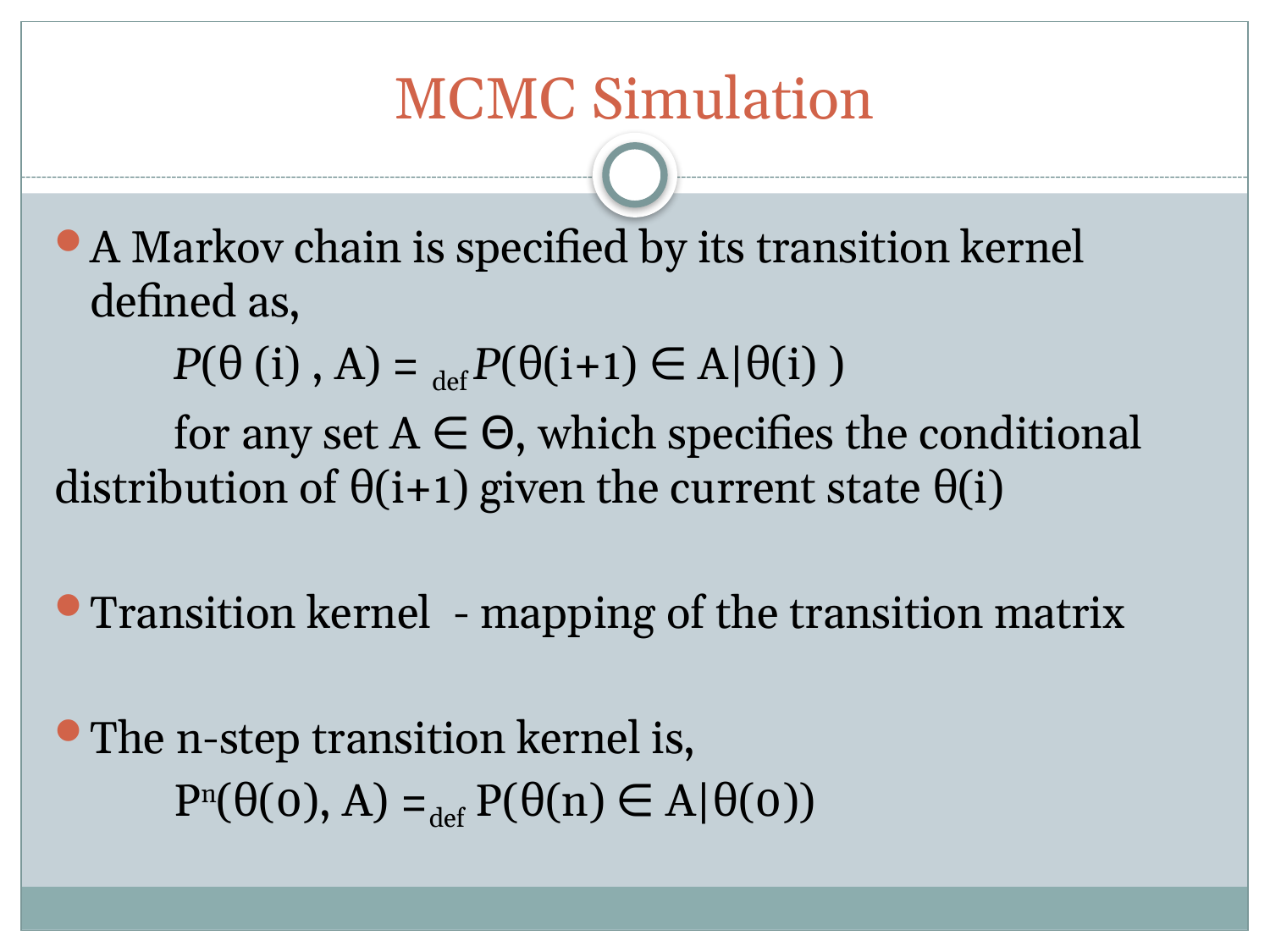

# MCMC Simulation
A Markov chain is specified by its transition kernel defined as,
	P(θ (i) , A) = def P(θ(i+1) ∈ A|θ(i) )
	for any set A ∈ Θ, which specifies the conditional distribution of θ(i+1) given the current state θ(i)

Transition kernel  - mapping of the transition matrix

The n-step transition kernel is,
	Pn(θ(0), A) =def P(θ(n) ∈ A|θ(0))